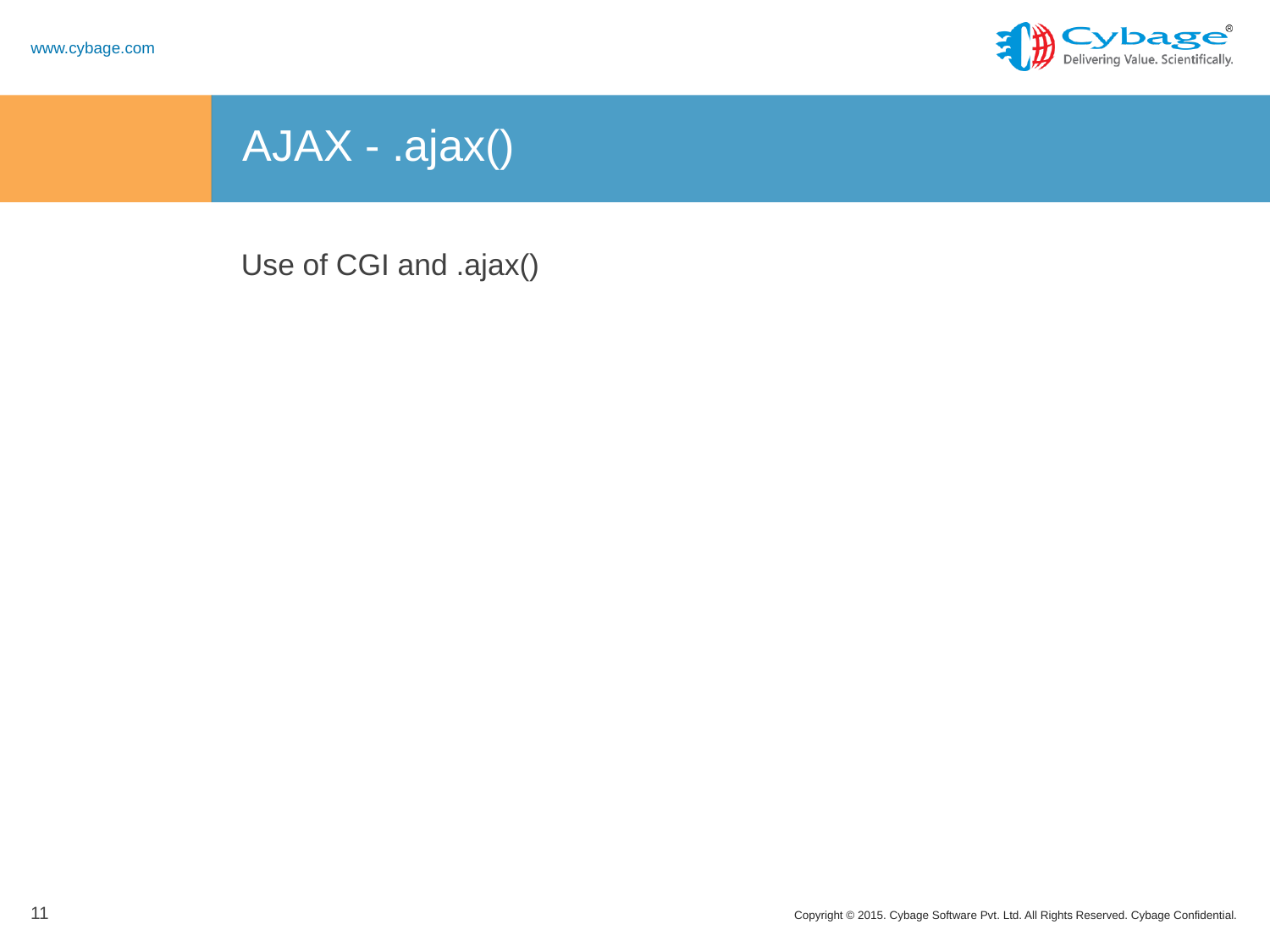

# AJAX - .ajax()
Use of CGI and .ajax()
11